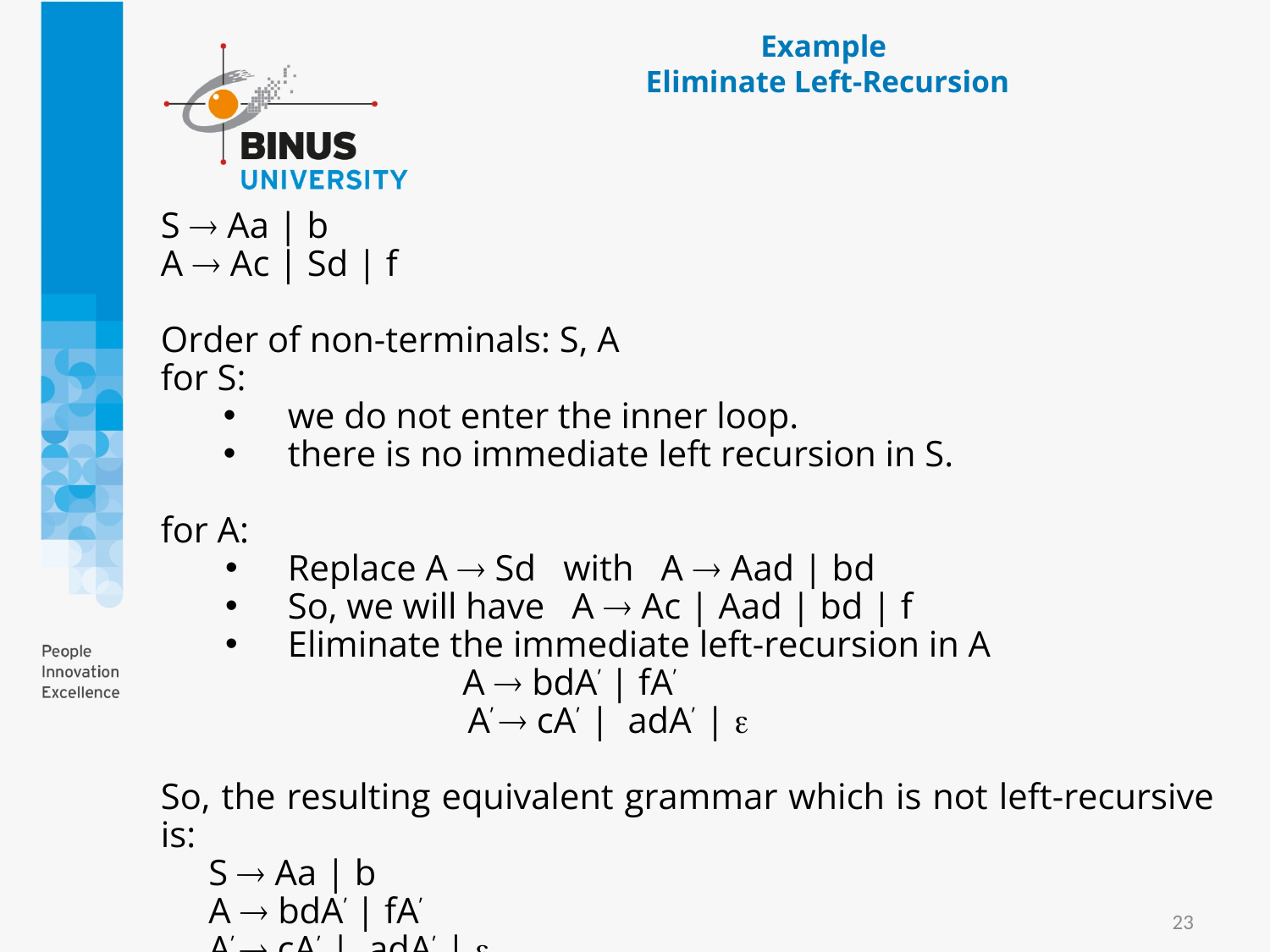

# Example Eliminate Left-Recursion
S → Aa | b
A → Ac | Sd | f

Order of non-terminals: S, A
for S:
we do not enter the inner loop.
there is no immediate left recursion in S.

for A:
Replace A → Sd   with   A → Aad | bd
So, we will have   A → Ac | Aad | bd | f
Eliminate the immediate left-recursion in A
			A → bdA’ | fA’
			 A’ → cA’  |  adA’  | ε

So, the resulting equivalent grammar which is not left-recursive is:
	S → Aa | b
	A → bdA’ | fA’
	A’ → cA’  |  adA’  | ε
23